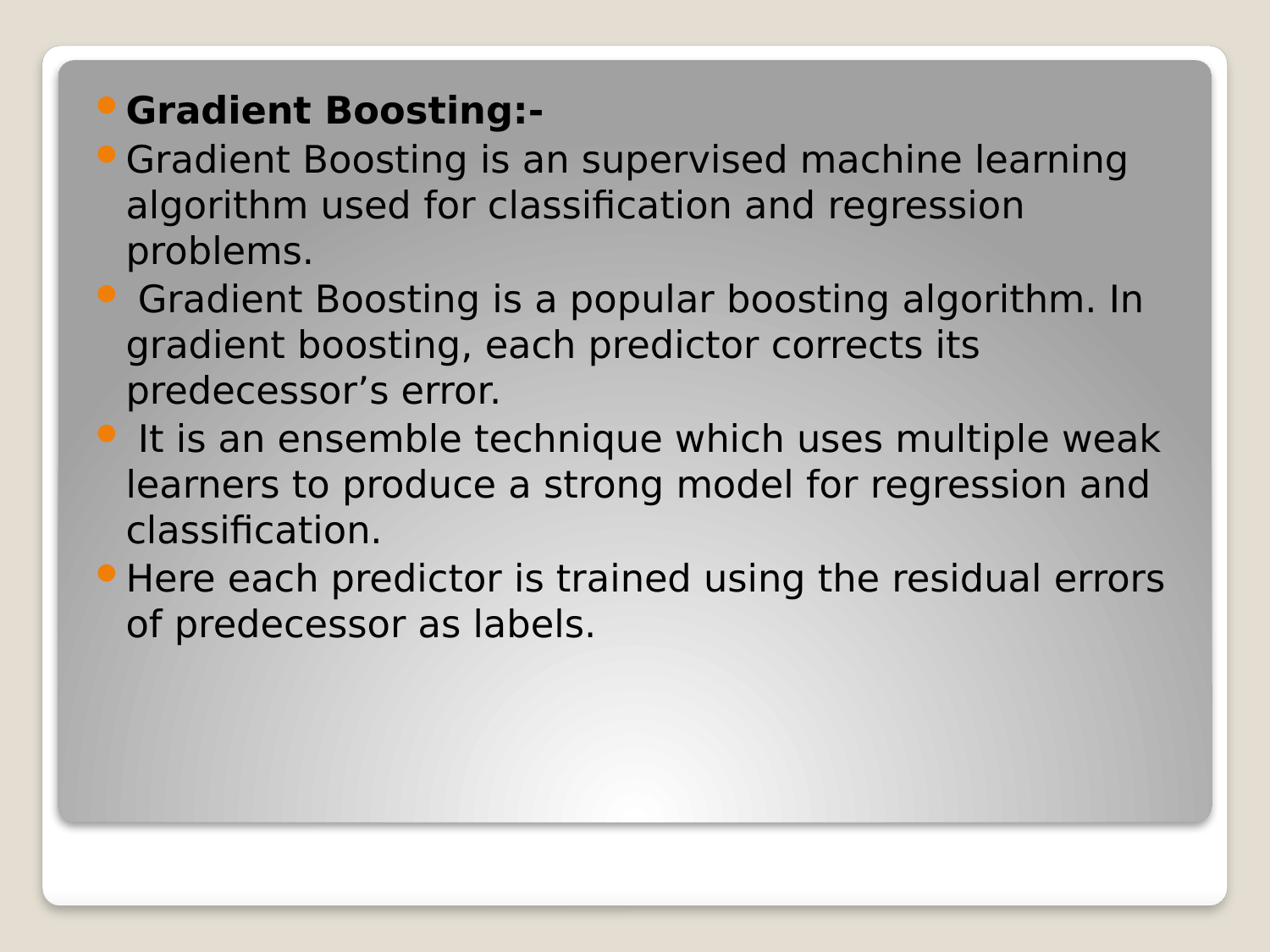

Gradient Boosting:-
Gradient Boosting is an supervised machine learning algorithm used for classification and regression problems.
 Gradient Boosting is a popular boosting algorithm. In gradient boosting, each predictor corrects its predecessor’s error.
 It is an ensemble technique which uses multiple weak learners to produce a strong model for regression and classification.
Here each predictor is trained using the residual errors of predecessor as labels.
#